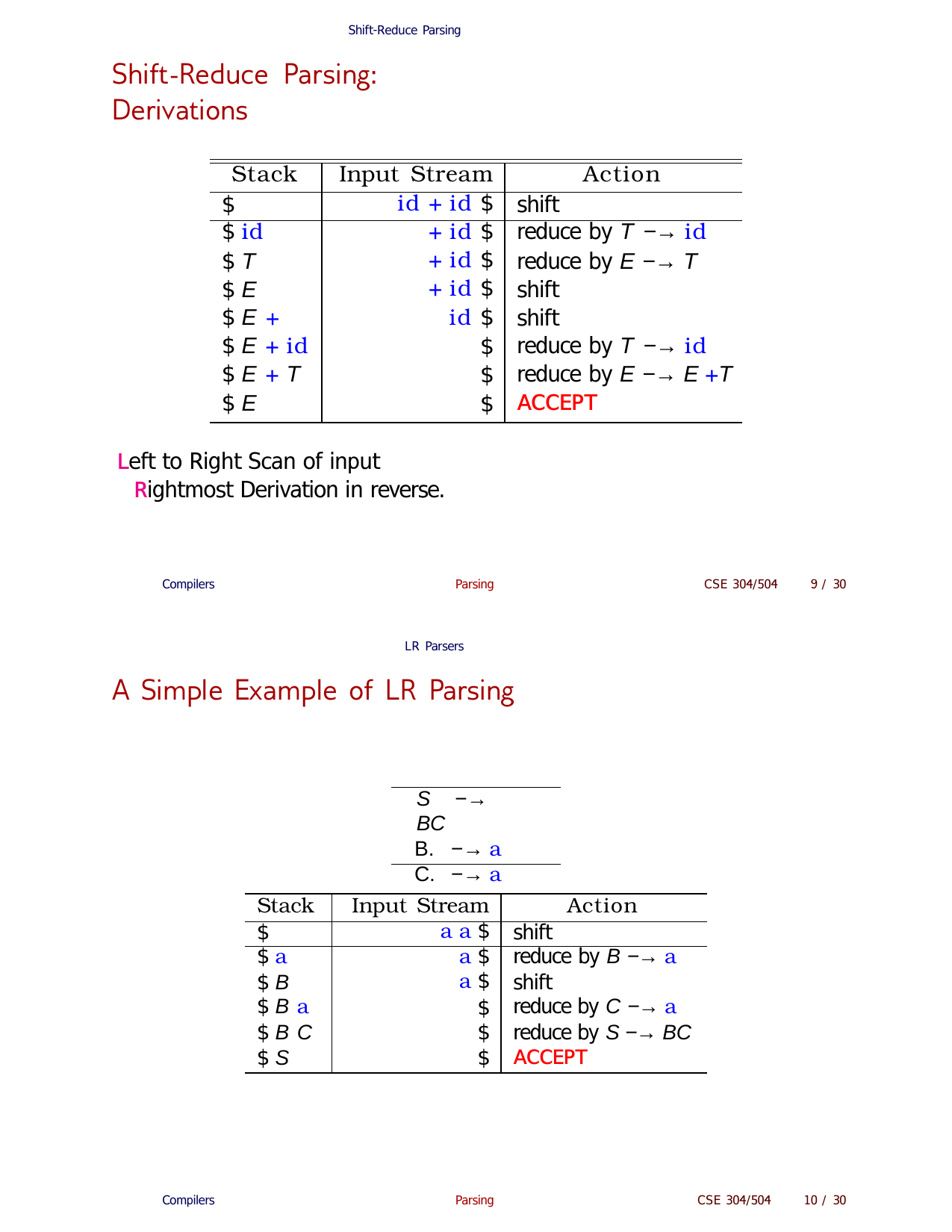

Shift-Reduce Parsing
Shift-Reduce Parsing:  Derivations

| Stack | Input Stream | Action |
| --- | --- | --- |
| $ | id + id $ | shift |
| $ id | + id $ | reduce by T −→ id |
| $ T | + id $ | reduce by E −→ T |
| $ E | + id $ | shift |
| $ E + | id $ | shift |
| $ E + id | $ | reduce by T −→ id |
| $ E + T | $ | reduce by E −→ E +T |
| $ E | $ | ACCEPT |
Left to Right Scan of input
Rightmost Derivation in reverse.
Compilers
Parsing
CSE 304/504
9 / 30
LR Parsers
A Simple Example of LR Parsing
S	−→	BC
−→	a
−→	a

| Stack | Input Stream | Action |
| --- | --- | --- |
| $ | a a $ | shift |
| $ a | a $ | reduce by B −→ a |
| $ B | a $ | shift |
| $ B a | $ | reduce by C −→ a |
| $ B C | $ | reduce by S −→ BC |
| $ S | $ | ACCEPT |
Compilers
Parsing
CSE 304/504
10 / 30